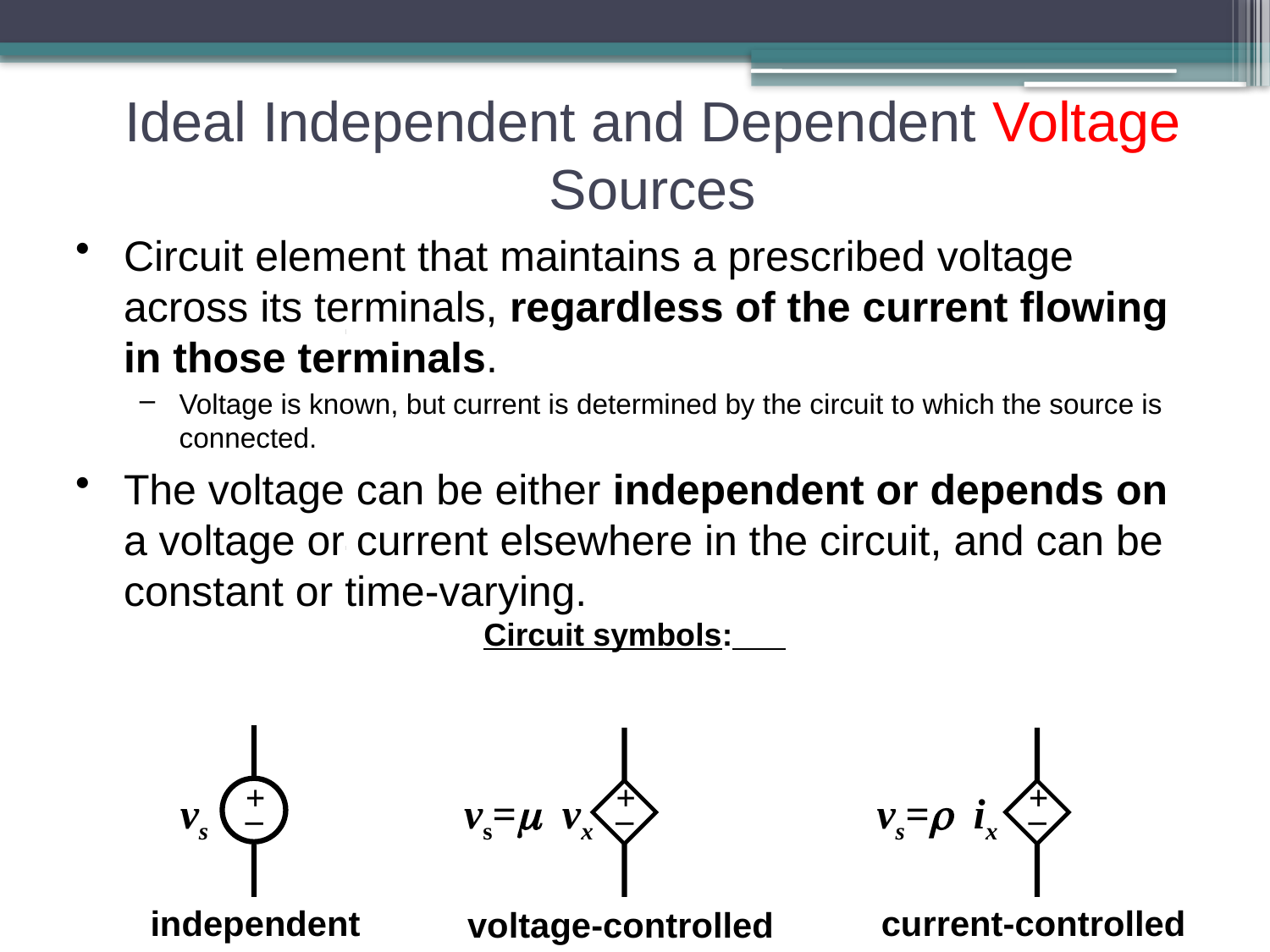

Ideal Independent and Dependent Voltage Sources
Circuit element that maintains a prescribed voltage across its terminals, regardless of the current flowing in those terminals.
Voltage is known, but current is determined by the circuit to which the source is connected.
The voltage can be either independent or depends on a voltage or current elsewhere in the circuit, and can be constant or time-varying.
Circuit symbols:

vs
vs=μ vx

vs=ρ ix

_
_
_

+
+
+
independent
current-controlled
voltage-controlled